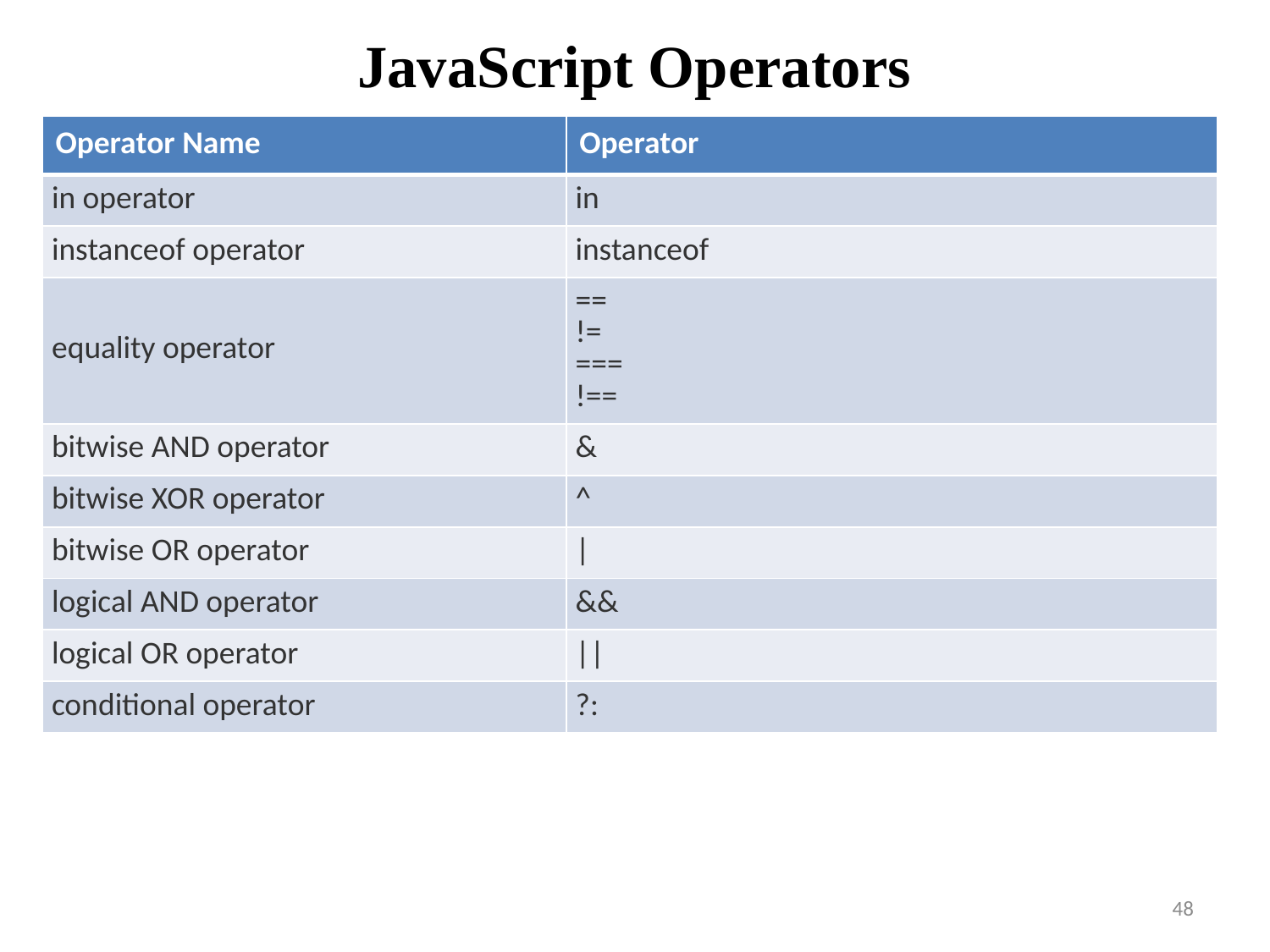

# JavaScript Operators

| Operator Name | Operator |
| --- | --- |
| in operator | in |
| instanceof operator | instanceof |
| equality operator | == != === !== |
| bitwise AND operator | & |
| bitwise XOR operator | ^ |
| bitwise OR operator | | |
| logical AND operator | && |
| logical OR operator | || |
| conditional operator | ?: |

48